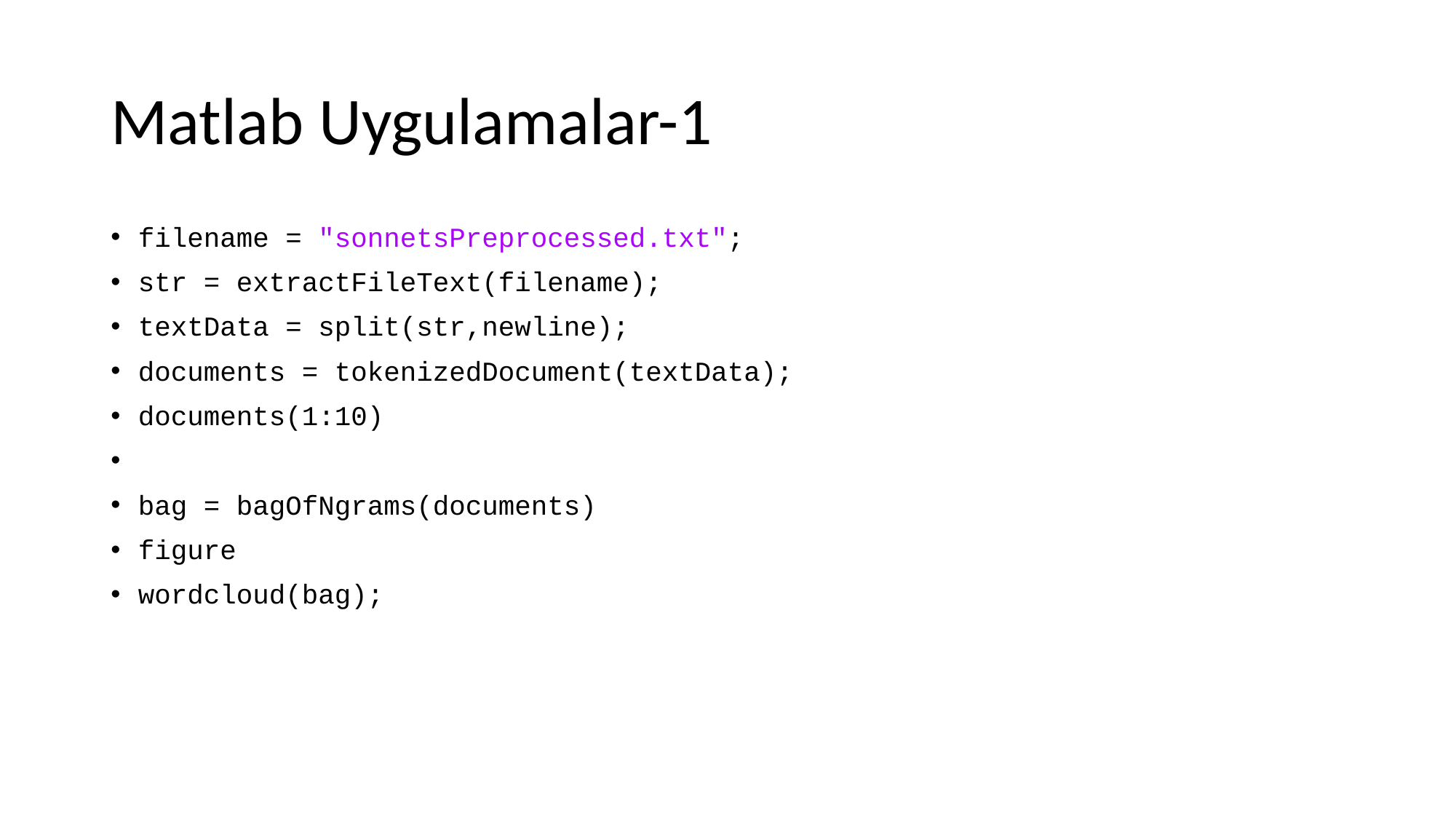

# Matlab Uygulamalar-1
filename = "sonnetsPreprocessed.txt";
str = extractFileText(filename);
textData = split(str,newline);
documents = tokenizedDocument(textData);
documents(1:10)

bag = bagOfNgrams(documents)
figure
wordcloud(bag);